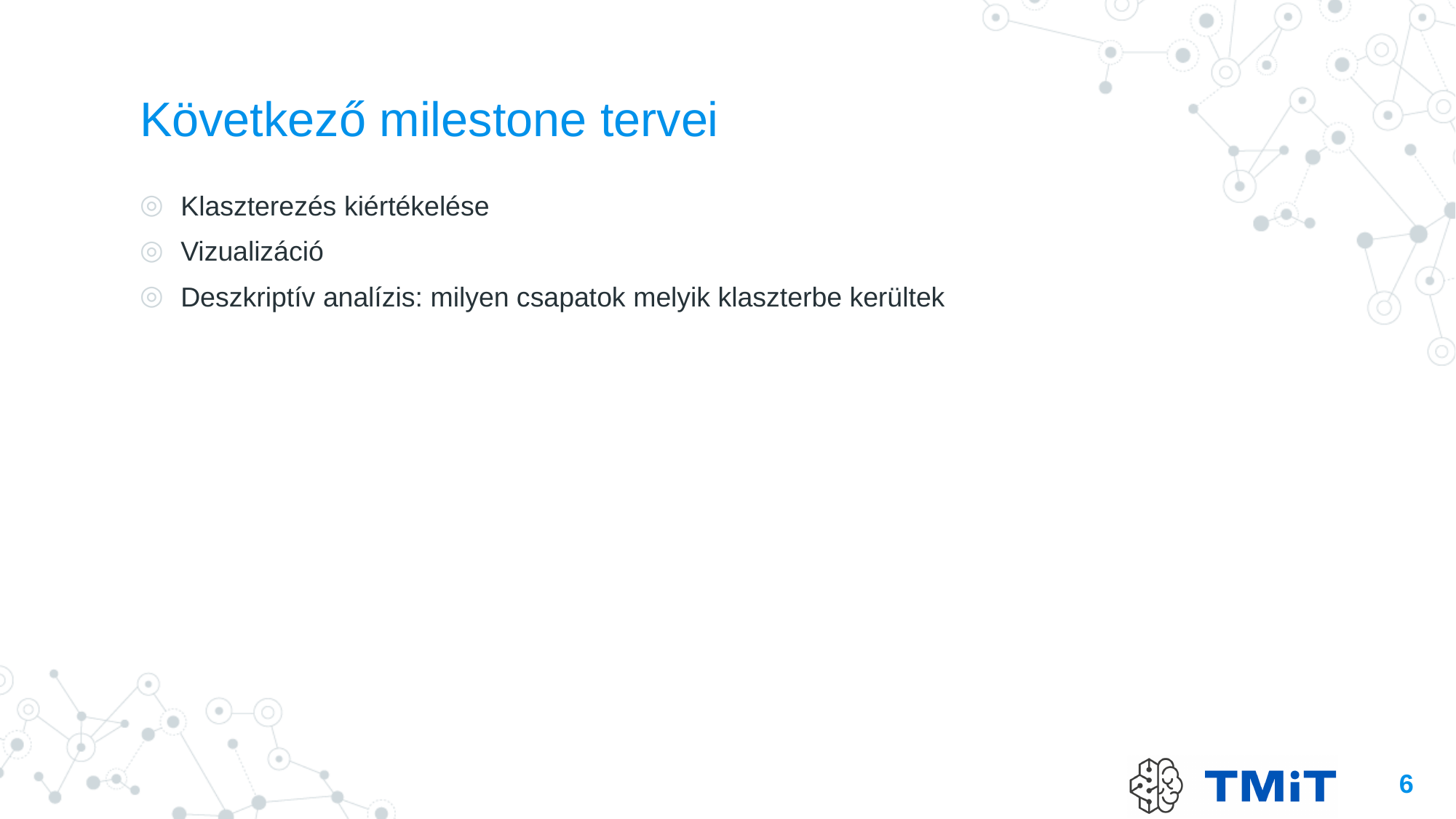

# Következő milestone tervei
Klaszterezés kiértékelése
Vizualizáció
Deszkriptív analízis: milyen csapatok melyik klaszterbe kerültek
6